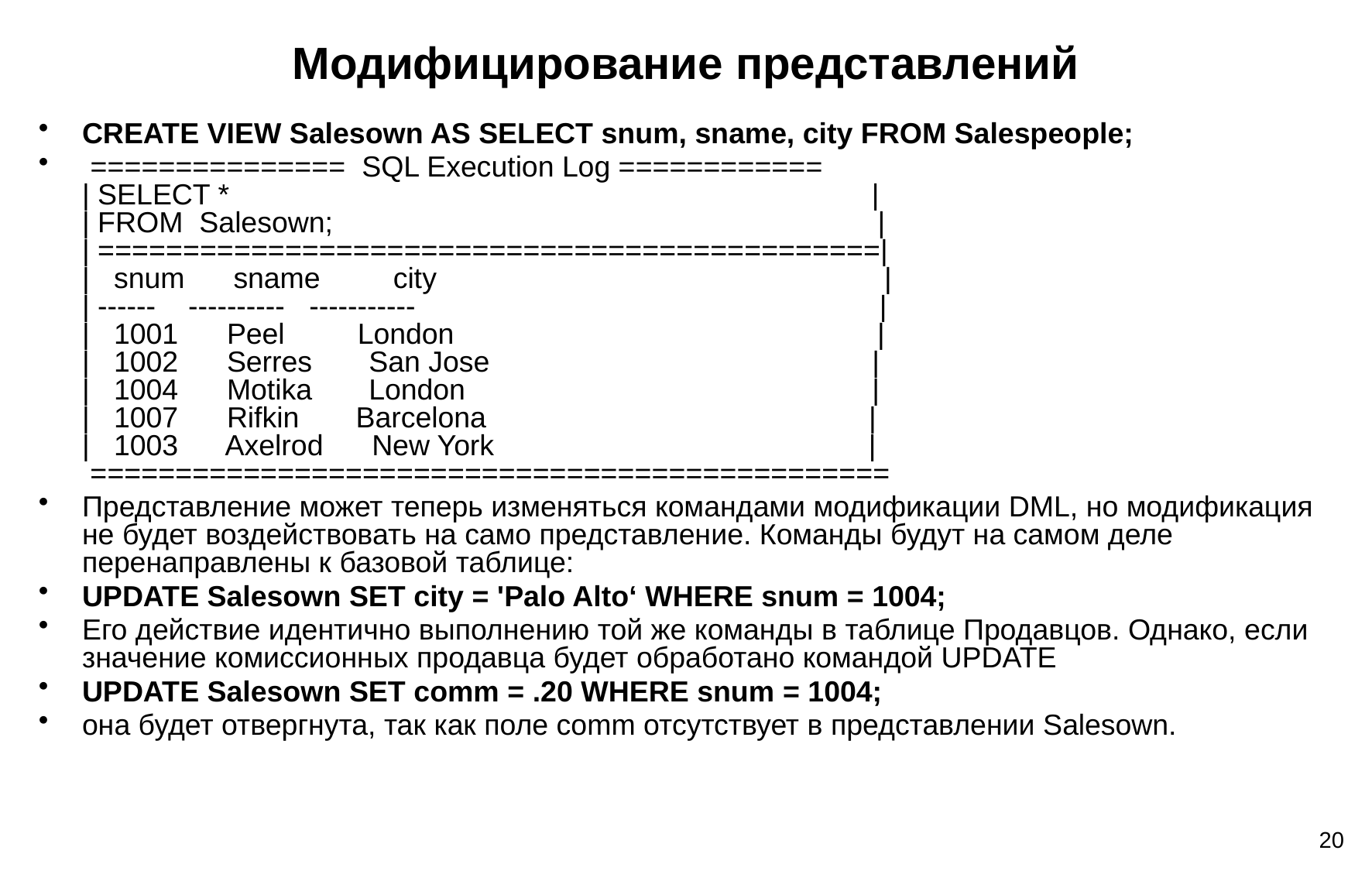

# Модифицирование представлений
CREATE VIEW Salesown AS SELECT snum, sname, city FROM Salespeople;
 ===============  SQL Execution Log ============
| SELECT *                                                                               |
| FROM  Salesown;                                                                   |
| ==============================================|
|   snum      sname         city                                                       |
| ------    ----------   -----------                                                         |
|   1001      Peel         London                                                    |
|   1002      Serres       San Jose                                               |
|   1004      Motika       London                                                  |
|   1007      Rifkin       Barcelona                                               |
|   1003      Axelrod      New York                                              |
 ===============================================
Представление может теперь изменяться командами модификации DML, но модификация не будет воздействовать на само представление. Команды будут на самом деле перенаправлены к базовой таблице:
UPDATE Salesown SET city = 'Palo Alto‘ WHERE snum = 1004;
Его действие идентично выполнению той же команды в таблице Продавцов. Однако, если значение комиссионных продавца будет обработано командой UPDATE
UPDATE Salesown SET comm = .20 WHERE snum = 1004;
она будет отвергнута, так как поле comm отсутствует в представлении Salesown.
20